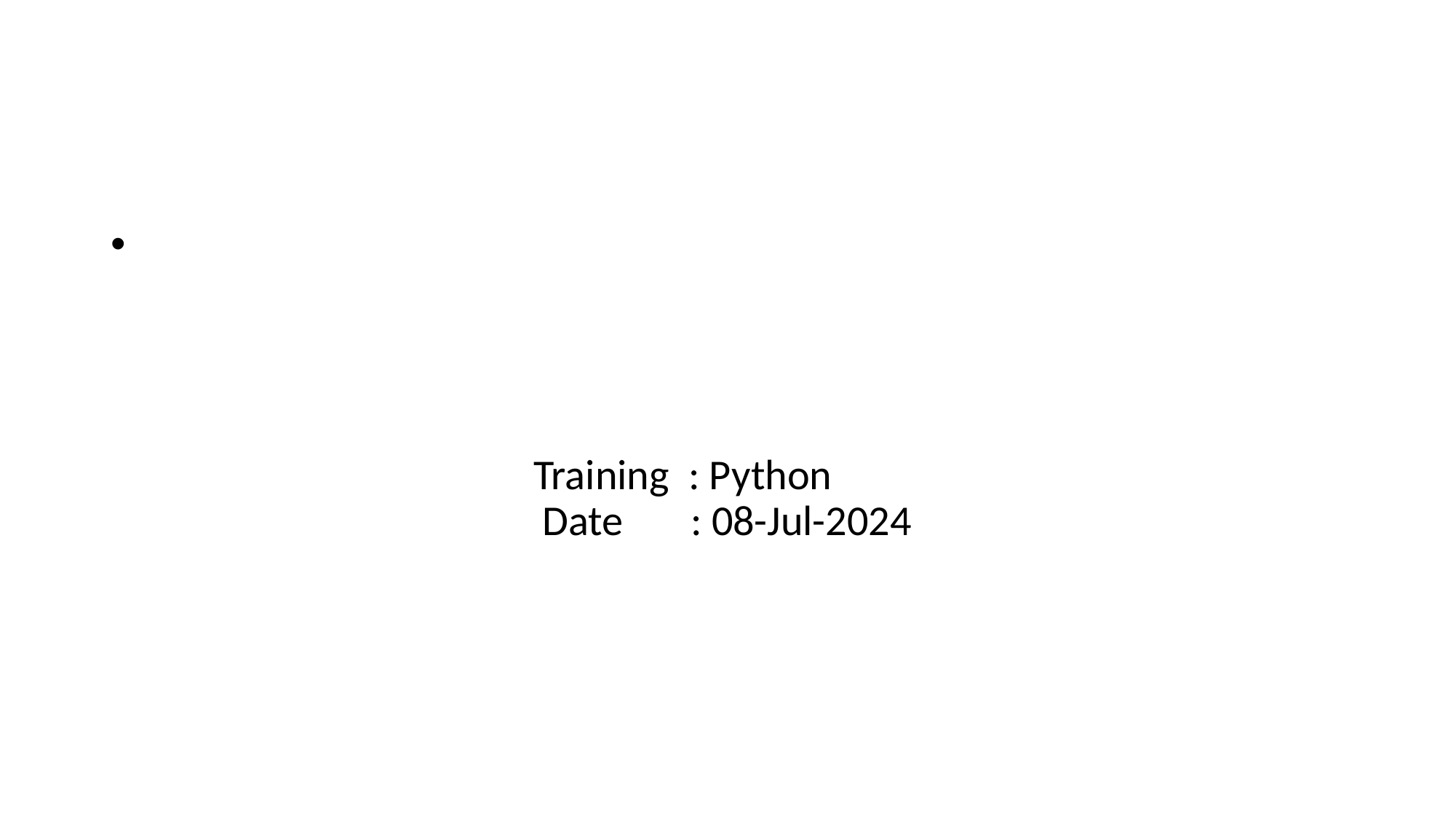

#
                                         Training  : Python
                                          Date       : 08-Jul-2024